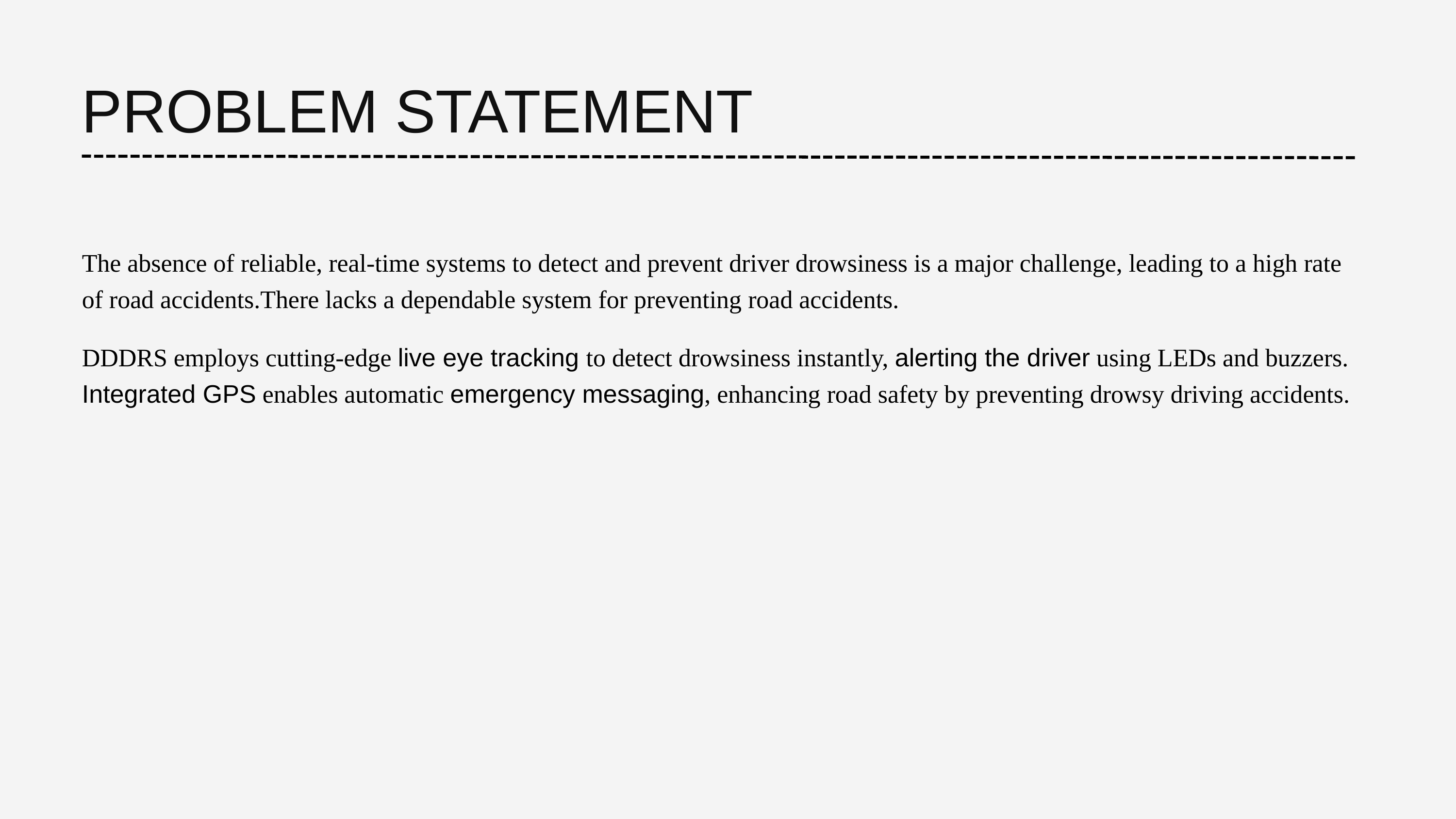

PROBLEM STATEMENT

The absence of reliable, real-time systems to detect and prevent driver drowsiness is a major challenge, leading to a high rate of road accidents.There lacks a dependable system for preventing road accidents.
DDDRS employs cutting-edge live eye tracking to detect drowsiness instantly, alerting the driver using LEDs and buzzers. Integrated GPS enables automatic emergency messaging, enhancing road safety by preventing drowsy driving accidents.